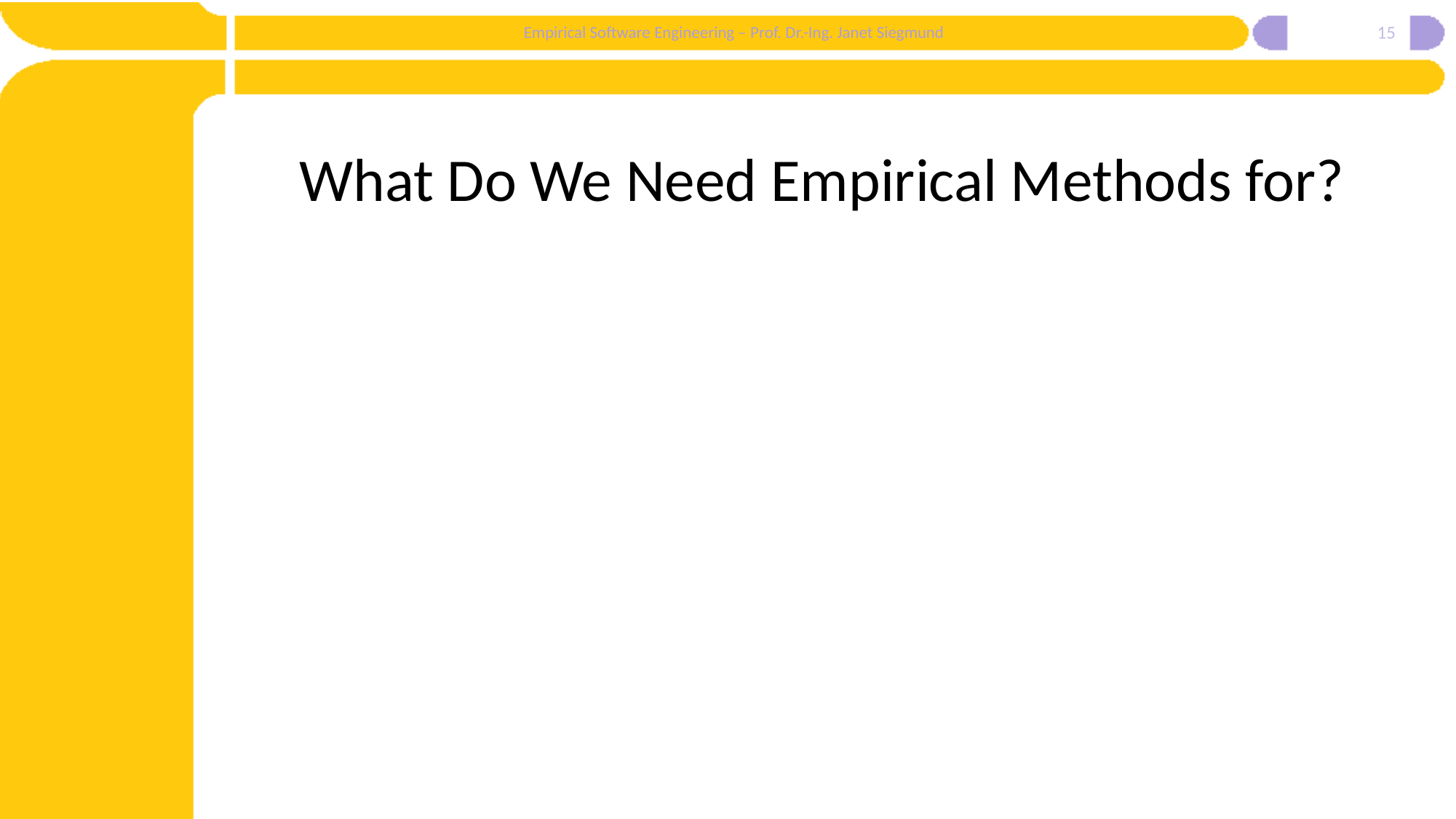

15
# What Do We Need Empirical Methods for?